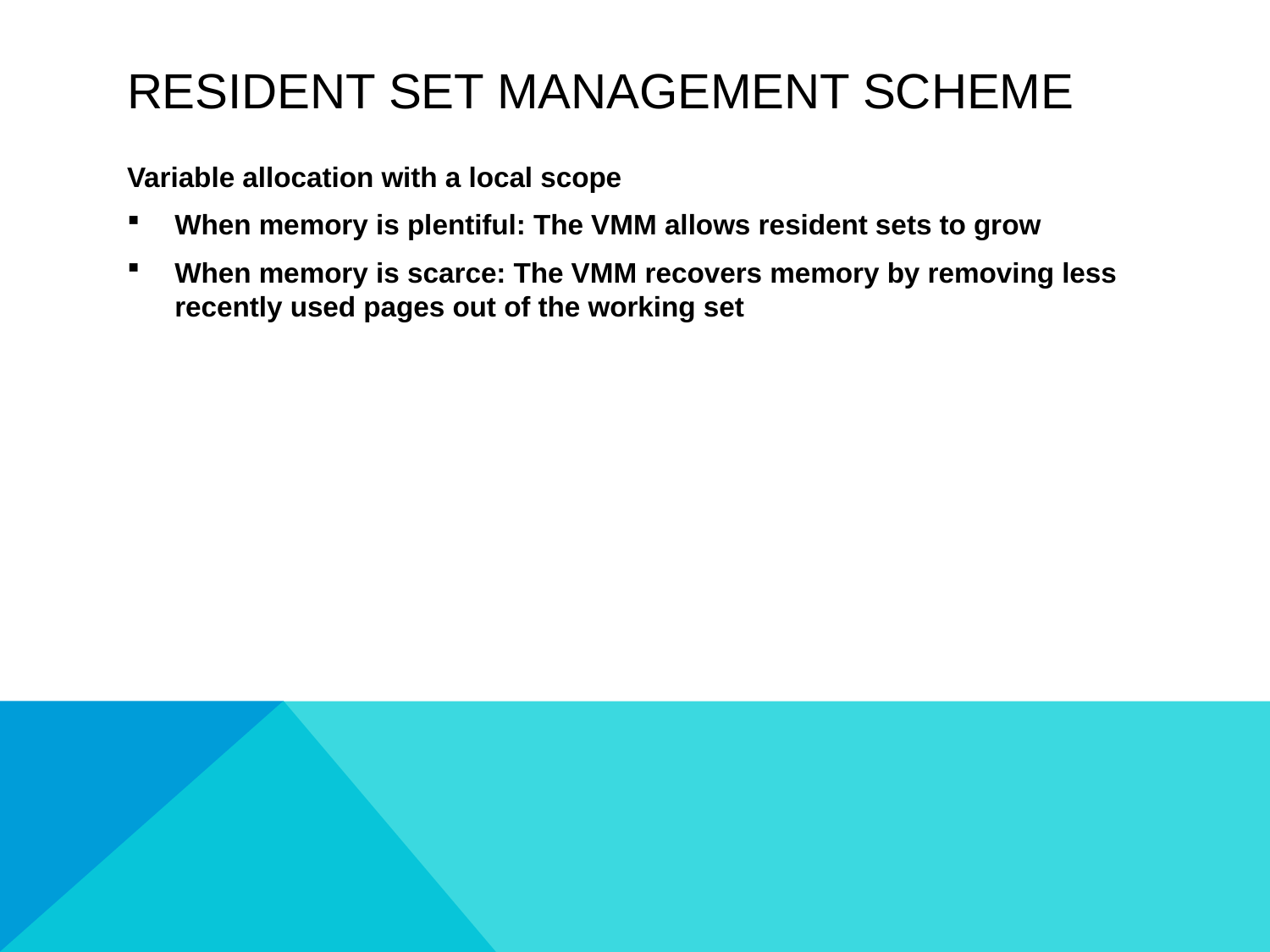

# Resident Set Management Scheme
Variable allocation with a local scope
When memory is plentiful: The VMM allows resident sets to grow
When memory is scarce: The VMM recovers memory by removing less recently used pages out of the working set